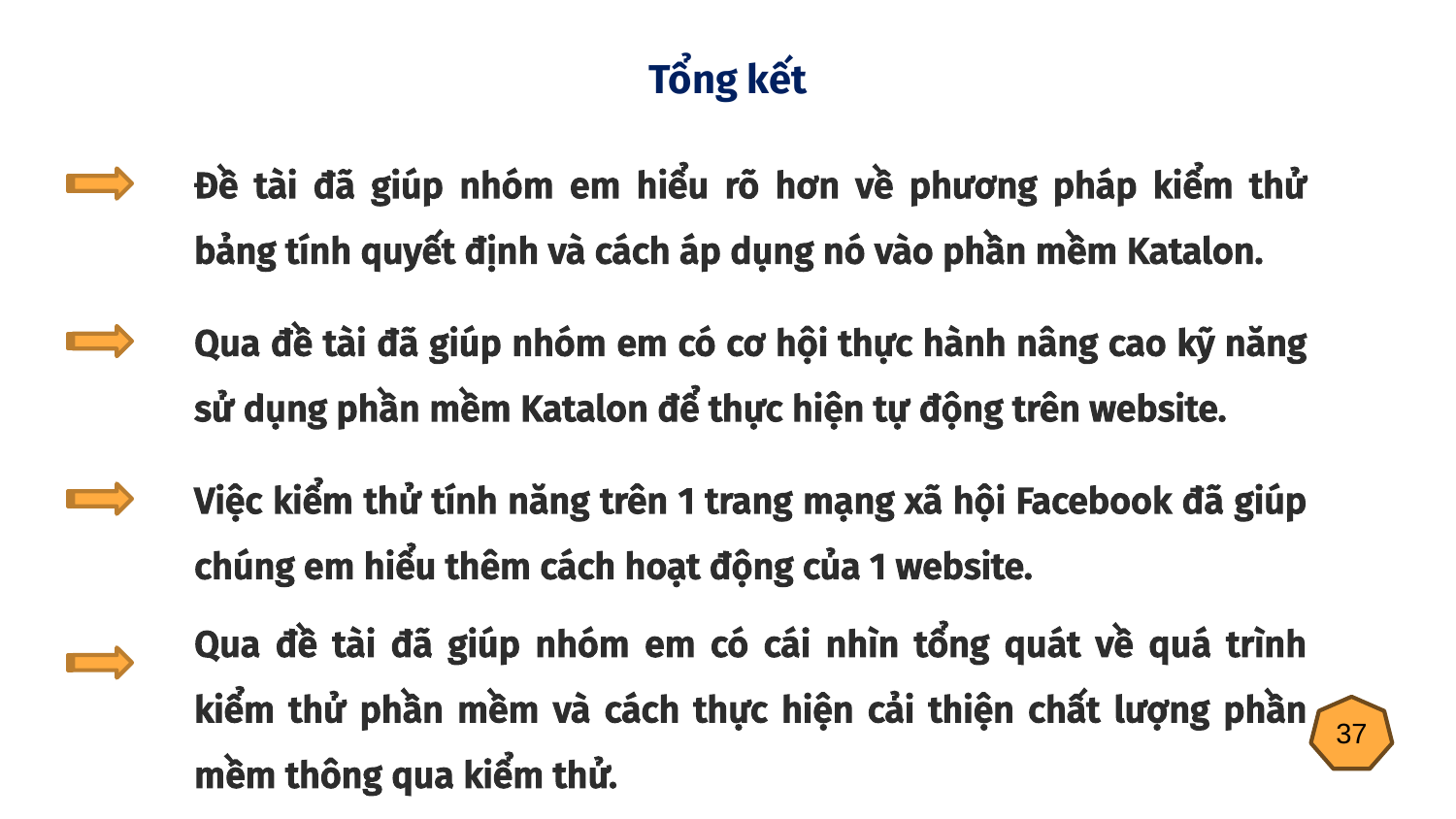

Tổng kết
Đề tài đã giúp nhóm em hiểu rõ hơn về phương pháp kiểm thử bảng tính quyết định và cách áp dụng nó vào phần mềm Katalon.

Qua đề tài đã giúp nhóm em có cơ hội thực hành nâng cao kỹ năng sử dụng phần mềm Katalon để thực hiện tự động trên website.

Việc kiểm thử tính năng trên 1 trang mạng xã hội Facebook đã giúp chúng em hiểu thêm cách hoạt động của 1 website.

Qua đề tài đã giúp nhóm em có cái nhìn tổng quát về quá trình kiểm thử phần mềm và cách thực hiện cải thiện chất lượng phần mềm thông qua kiểm thử.

37